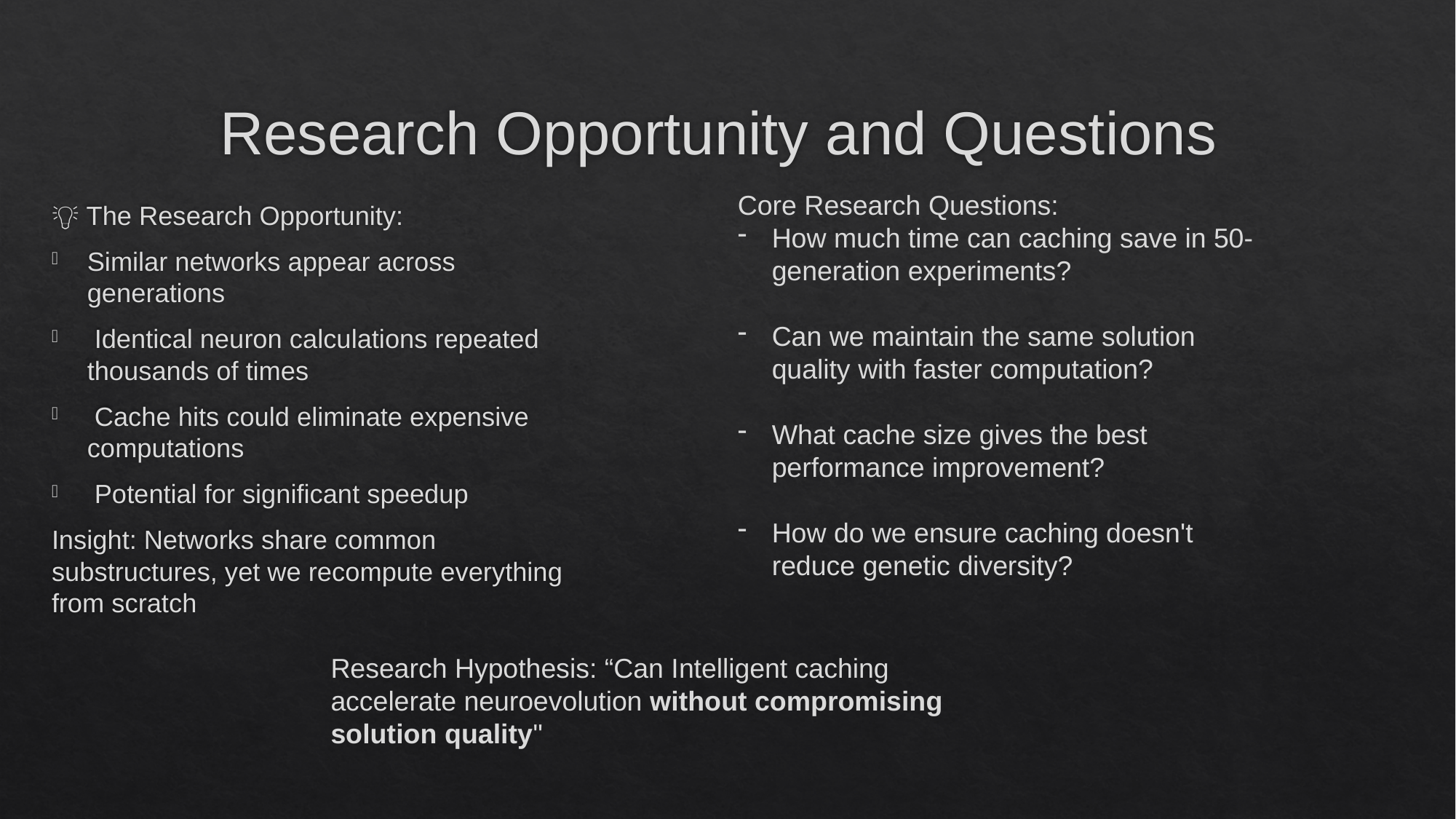

# Research Opportunity and Questions
Core Research Questions:
How much time can caching save in 50-generation experiments?

Can we maintain the same solution quality with faster computation?

What cache size gives the best performance improvement?

How do we ensure caching doesn't reduce genetic diversity?
💡 The Research Opportunity:
Similar networks appear across generations
 Identical neuron calculations repeated thousands of times
 Cache hits could eliminate expensive computations
 Potential for significant speedup
Insight: Networks share common substructures, yet we recompute everything from scratch

Research Hypothesis: “Can Intelligent caching  accelerate neuroevolution without compromising solution quality"